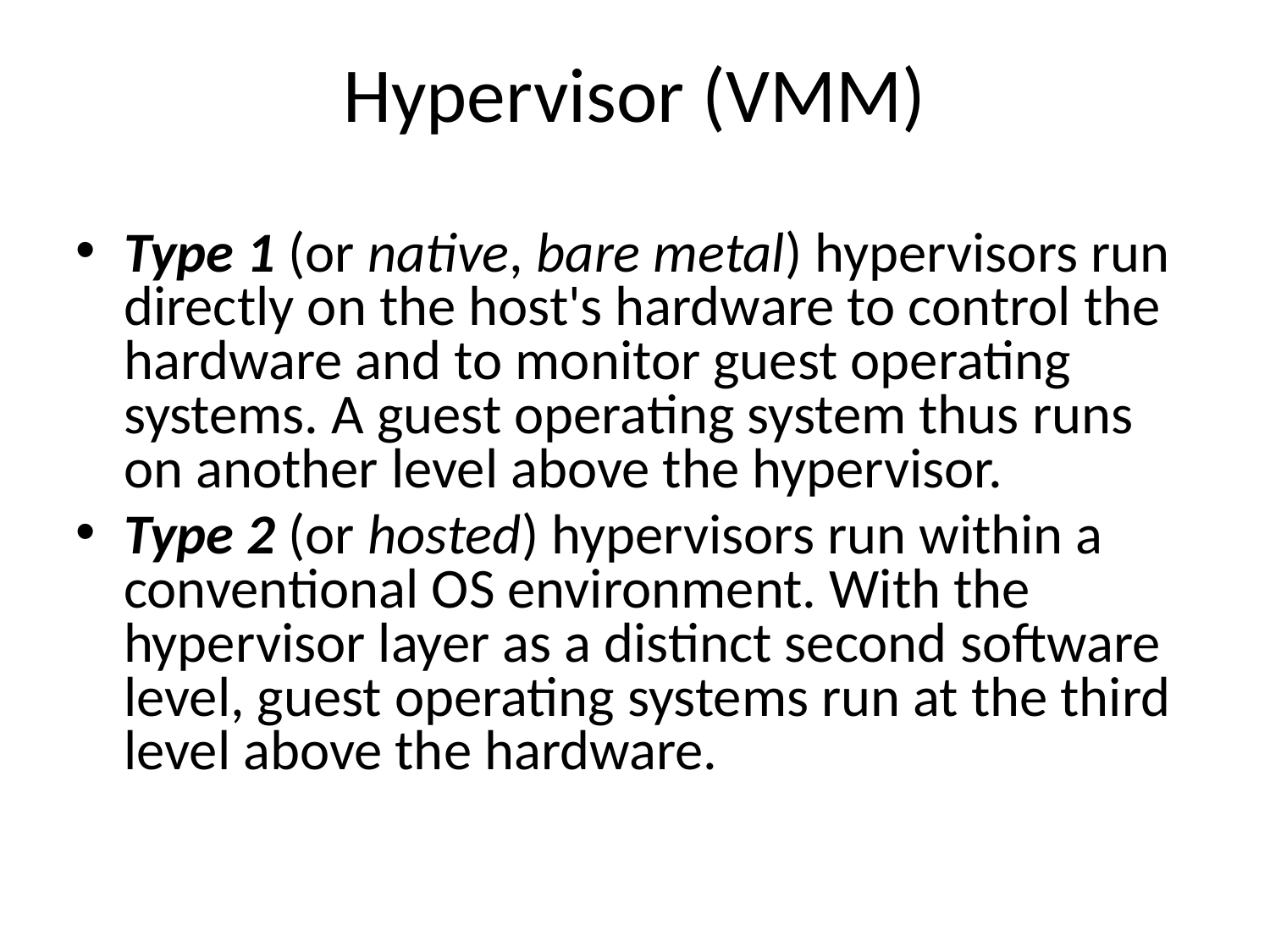

Hypervisor (VMM)
Type 1 (or native, bare metal) hypervisors run directly on the host's hardware to control the hardware and to monitor guest operating systems. A guest operating system thus runs on another level above the hypervisor.
Type 2 (or hosted) hypervisors run within a conventional OS environment. With the hypervisor layer as a distinct second software level, guest operating systems run at the third level above the hardware.